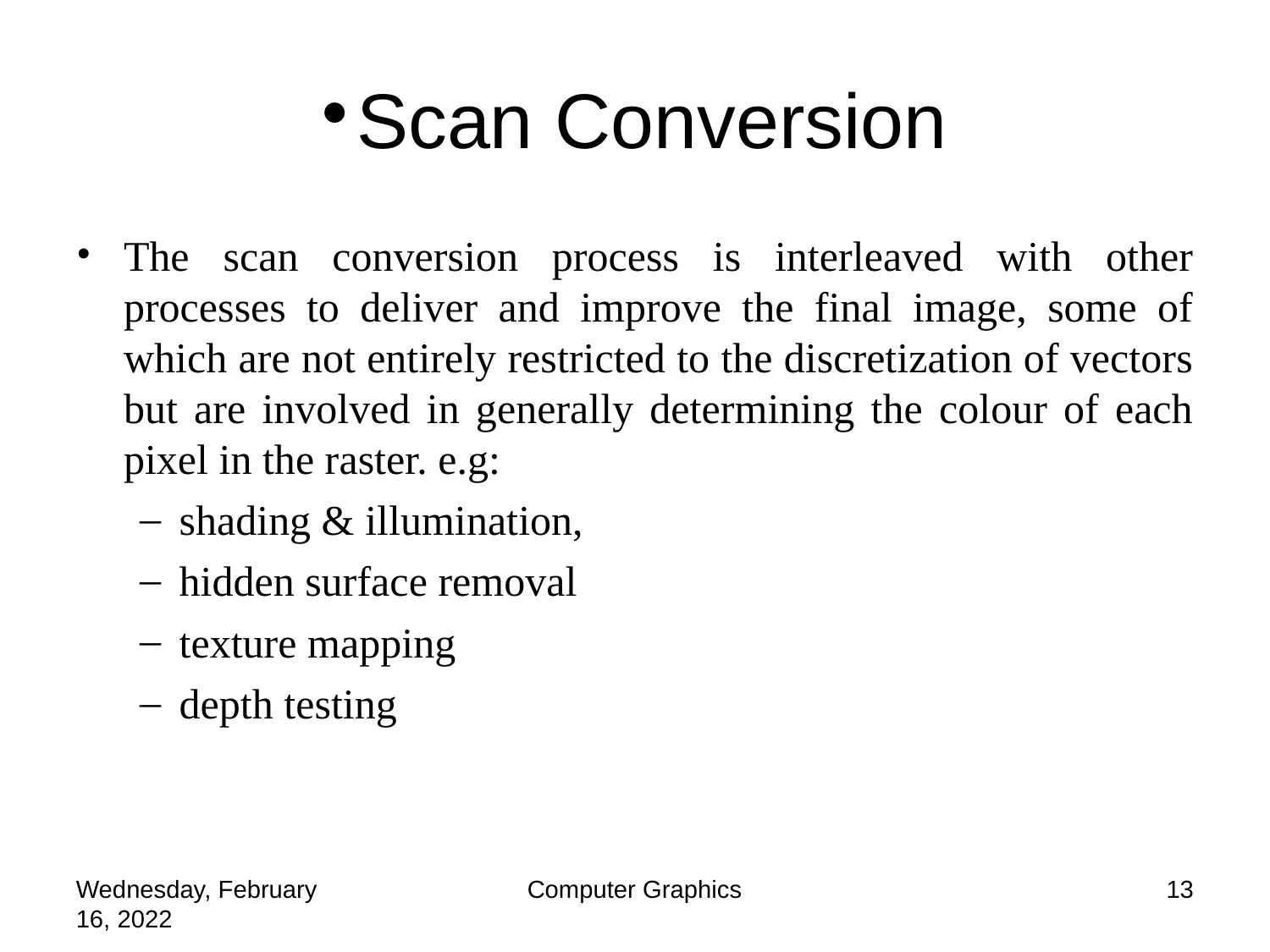

Scan Conversion
The scan conversion process is interleaved with other processes to deliver and improve the final image, some of which are not entirely restricted to the discretization of vectors but are involved in generally determining the colour of each pixel in the raster. e.g:
shading & illumination,
hidden surface removal
texture mapping
depth testing
Wednesday, February 16, 2022
Computer Graphics
13